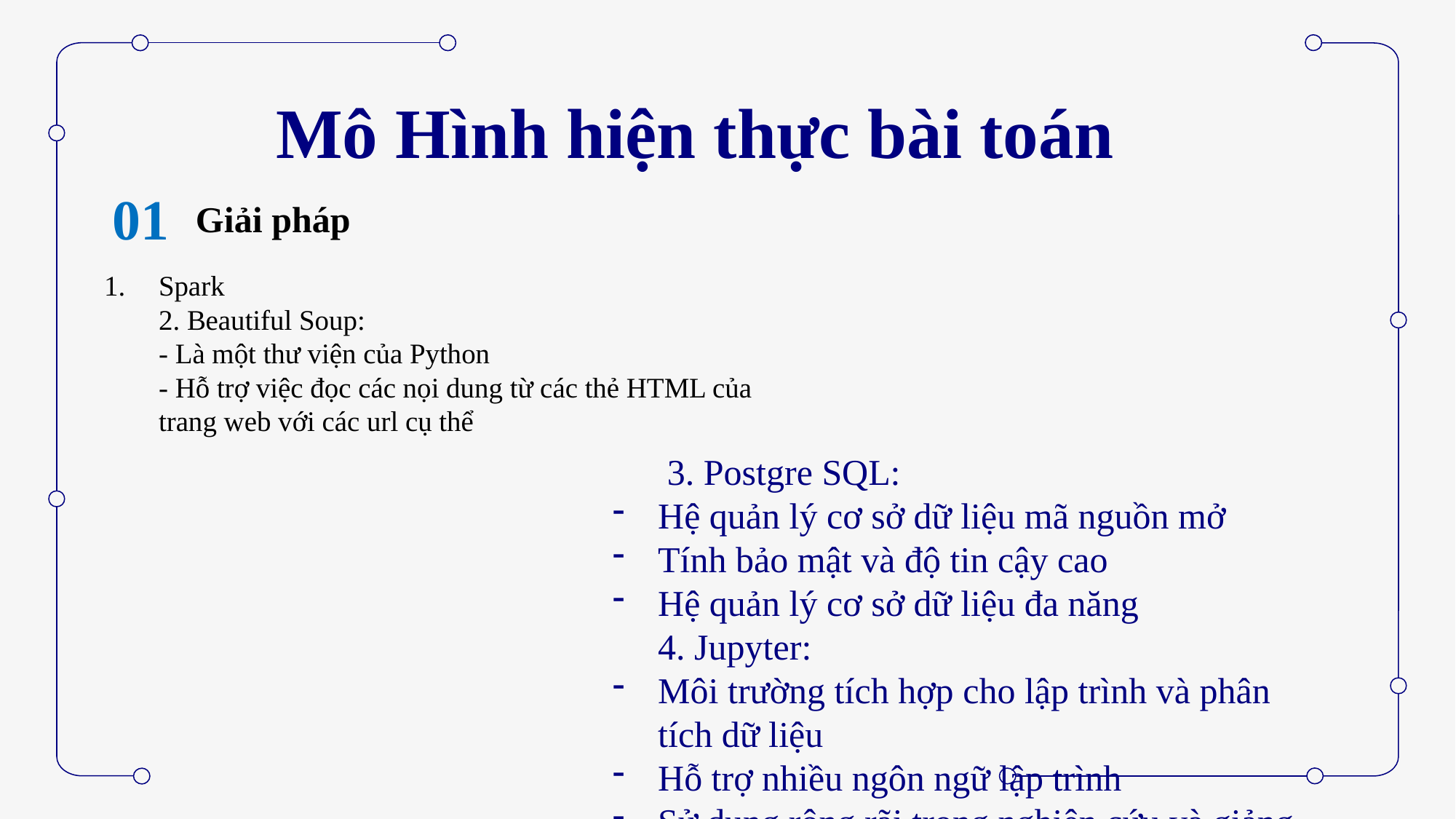

# Mô Hình hiện thực bài toán
01
Giải pháp
Spark
2. Beautiful Soup:
- Là một thư viện của Python
- Hỗ trợ việc đọc các nọi dung từ các thẻ HTML của trang web với các url cụ thể
      3. Postgre SQL:
Hệ quản lý cơ sở dữ liệu mã nguồn mở
Tính bảo mật và độ tin cậy cao
Hệ quản lý cơ sở dữ liệu đa năng
4. Jupyter:
Môi trường tích hợp cho lập trình và phân tích dữ liệu
Hỗ trợ nhiều ngôn ngữ lập trình
Sử dụng rộng rãi trong nghiên cứu và giảng dạy